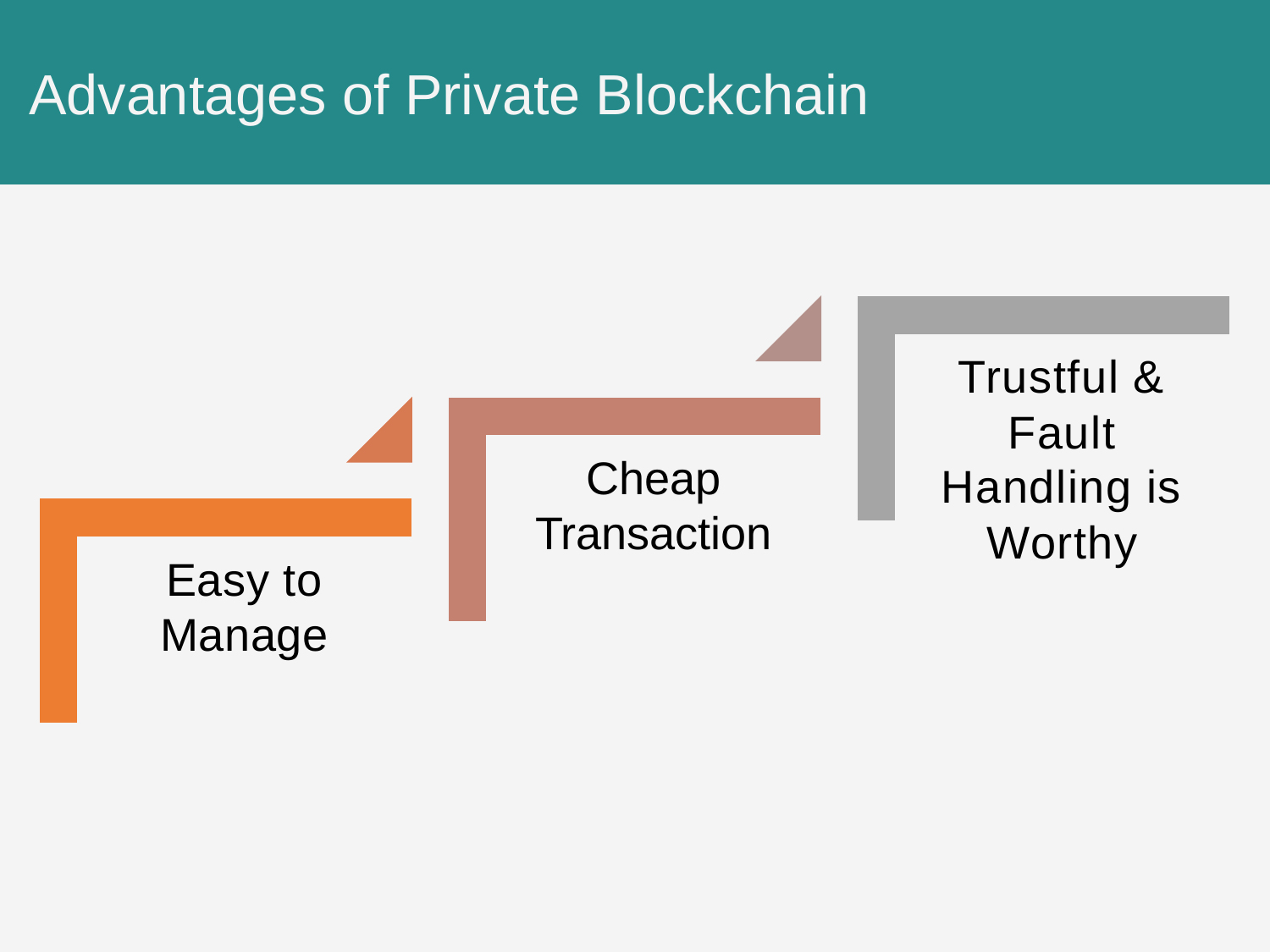

# Advantages of Private Blockchain

Easy to Manage
Cheap Transaction
Trustful & Fault Handling is Worthy